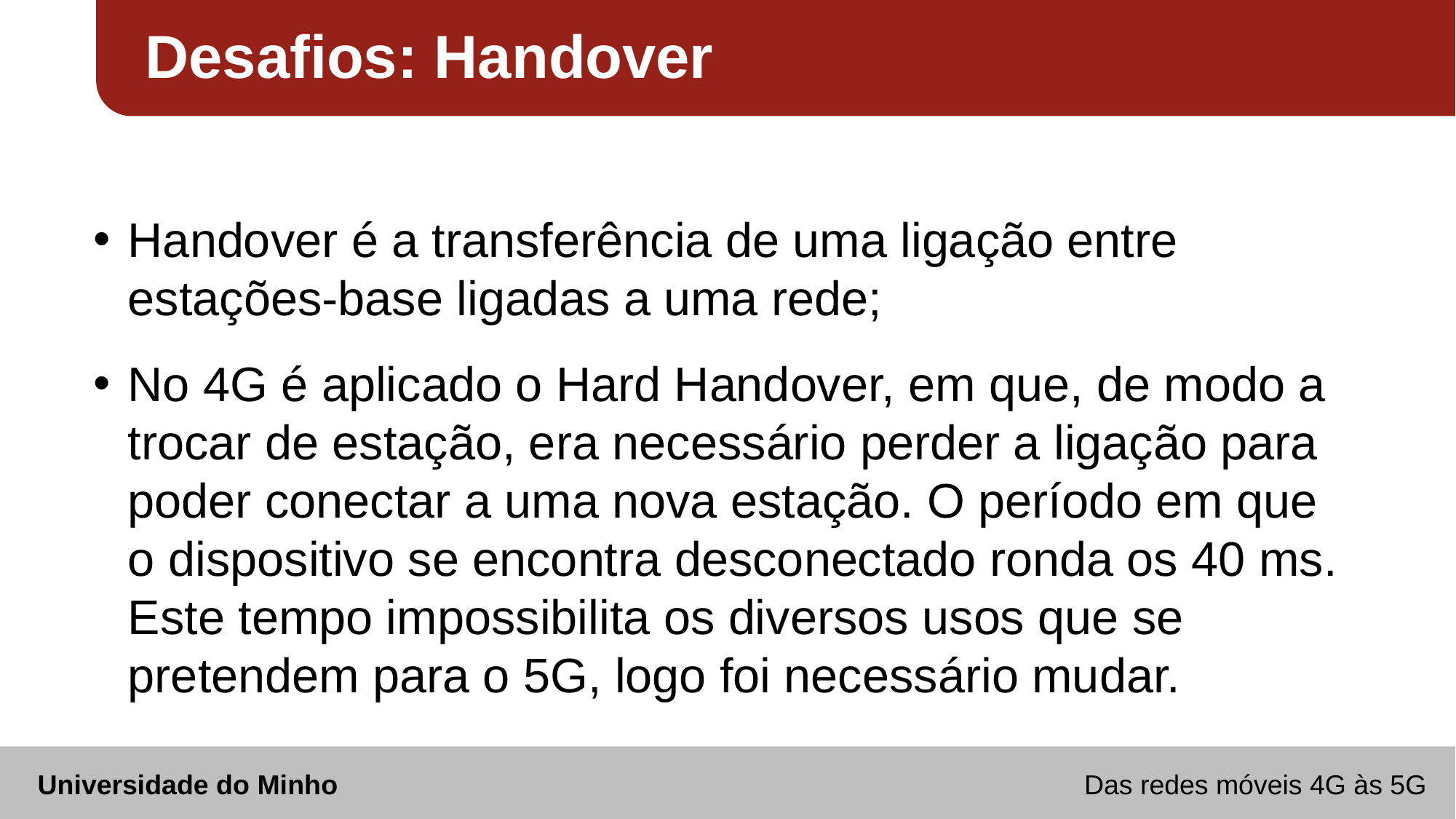

Desafios: Handover
Handover é a transferência de uma ligação entre estações-base ligadas a uma rede;
No 4G é aplicado o Hard Handover, em que, de modo a trocar de estação, era necessário perder a ligação para poder conectar a uma nova estação. O período em que o dispositivo se encontra desconectado ronda os 40 ms. Este tempo impossibilita os diversos usos que se pretendem para o 5G, logo foi necessário mudar.

Universidade do Minho                                                                                                  Das redes móveis 4G às 5G